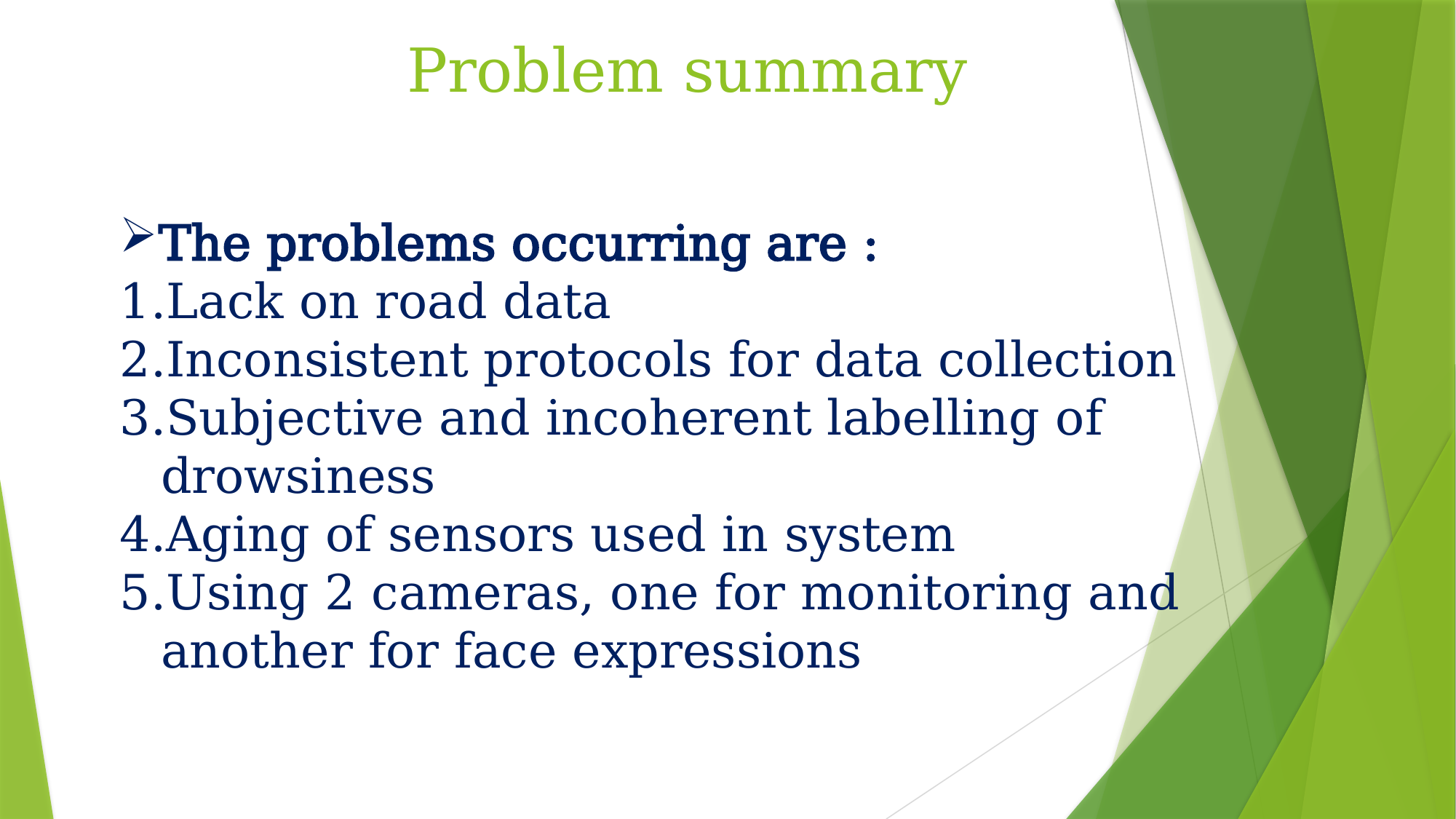

# Problem summary
The problems occurring are :
Lack on road data
Inconsistent protocols for data collection
Subjective and incoherent labelling of drowsiness
Aging of sensors used in system
Using 2 cameras, one for monitoring and another for face expressions